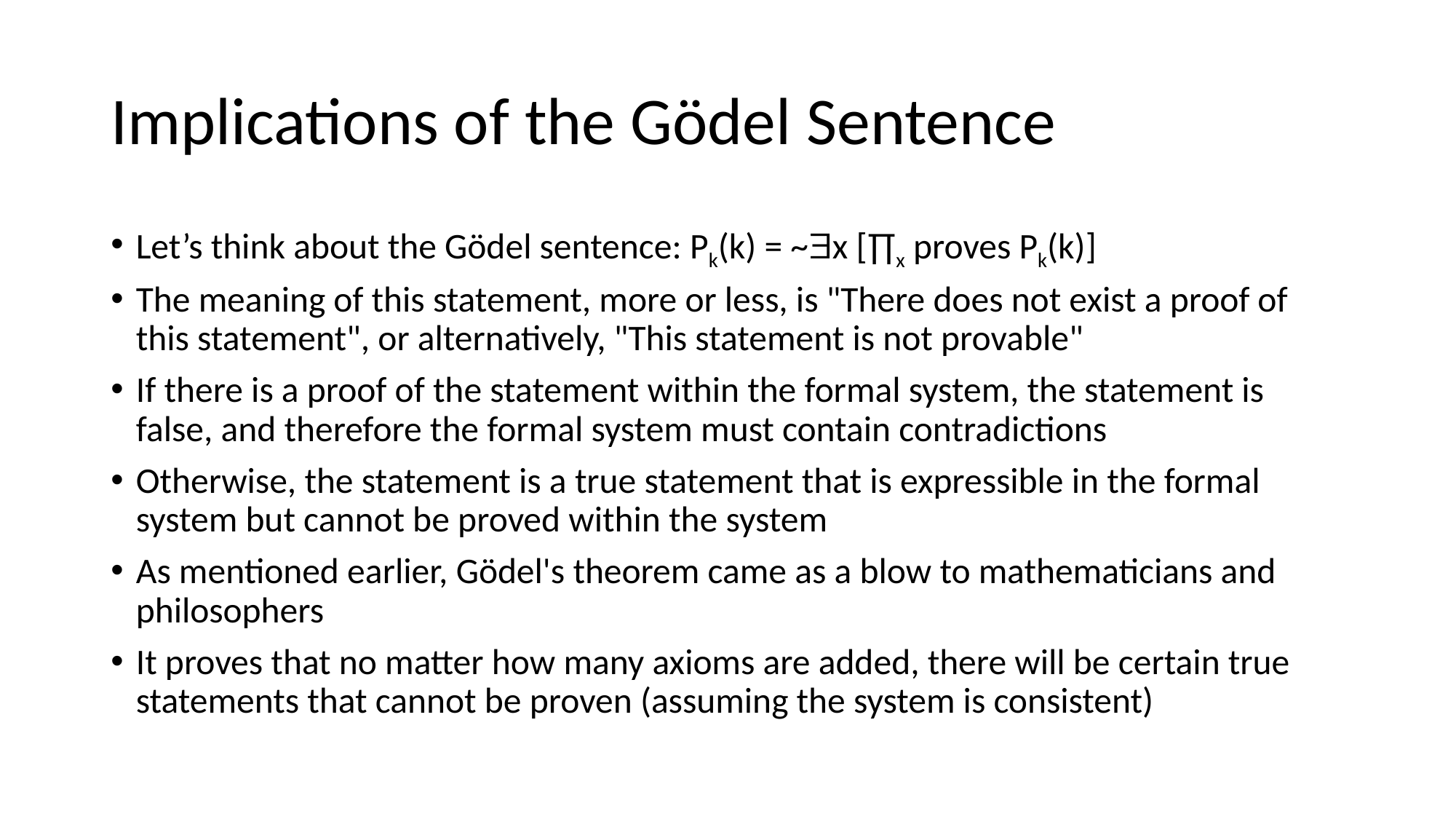

# Implications of the Gödel Sentence
Let’s think about the Gödel sentence: Pk(k) = ~∃x [∏x proves Pk(k)]
The meaning of this statement, more or less, is "There does not exist a proof of this statement", or alternatively, "This statement is not provable"
If there is a proof of the statement within the formal system, the statement is false, and therefore the formal system must contain contradictions
Otherwise, the statement is a true statement that is expressible in the formal system but cannot be proved within the system
As mentioned earlier, Gödel's theorem came as a blow to mathematicians and philosophers
It proves that no matter how many axioms are added, there will be certain true statements that cannot be proven (assuming the system is consistent)